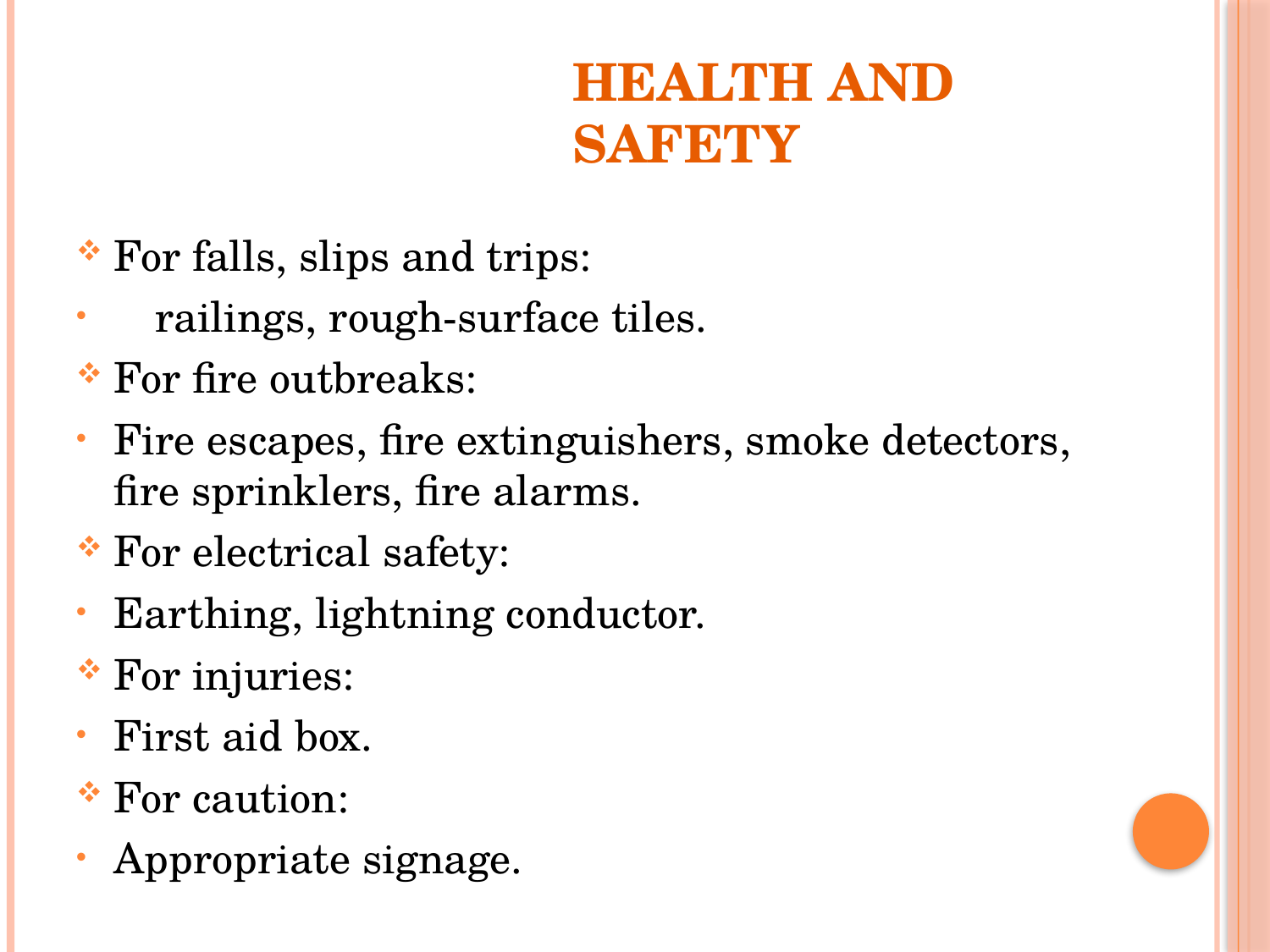

# Health and safety
For falls, slips and trips:
railings, rough-surface tiles.
For fire outbreaks:
Fire escapes, fire extinguishers, smoke detectors, fire sprinklers, fire alarms.
For electrical safety:
Earthing, lightning conductor.
For injuries:
First aid box.
For caution:
Appropriate signage.